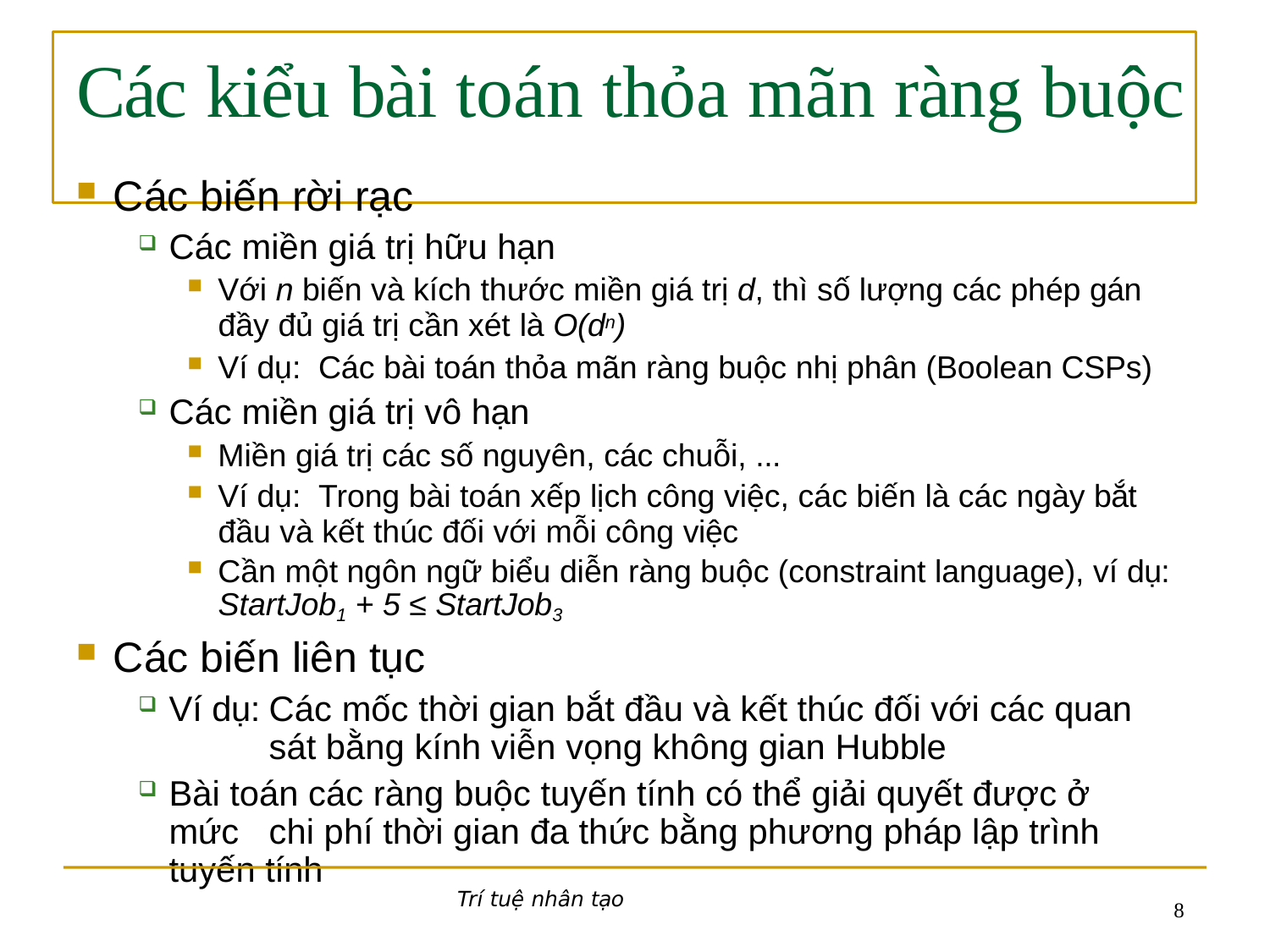

# Các kiểu bài toán thỏa mãn ràng buộc
Các biến rời rạc
Các miền giá trị hữu hạn
Với n biến và kích thước miền giá trị d, thì số lượng các phép gán
đầy đủ giá trị cần xét là O(dn)
Ví dụ: Các bài toán thỏa mãn ràng buộc nhị phân (Boolean CSPs)
Các miền giá trị vô hạn
Miền giá trị các số nguyên, các chuỗi, ...
Ví dụ: Trong bài toán xếp lịch công việc, các biến là các ngày bắt
đầu và kết thúc đối với mỗi công việc
Cần một ngôn ngữ biểu diễn ràng buộc (constraint language), ví dụ:
StartJob1 + 5 ≤ StartJob3
Các biến liên tục
Ví dụ:	Các mốc thời gian bắt đầu và kết thúc đối với các quan 	sát bằng kính viễn vọng không gian Hubble
Bài toán các ràng buộc tuyến tính có thể giải quyết được ở mức 	chi phí thời gian đa thức bằng phương pháp lập trình tuyến tính

Trí tuệ nhân tạo
8